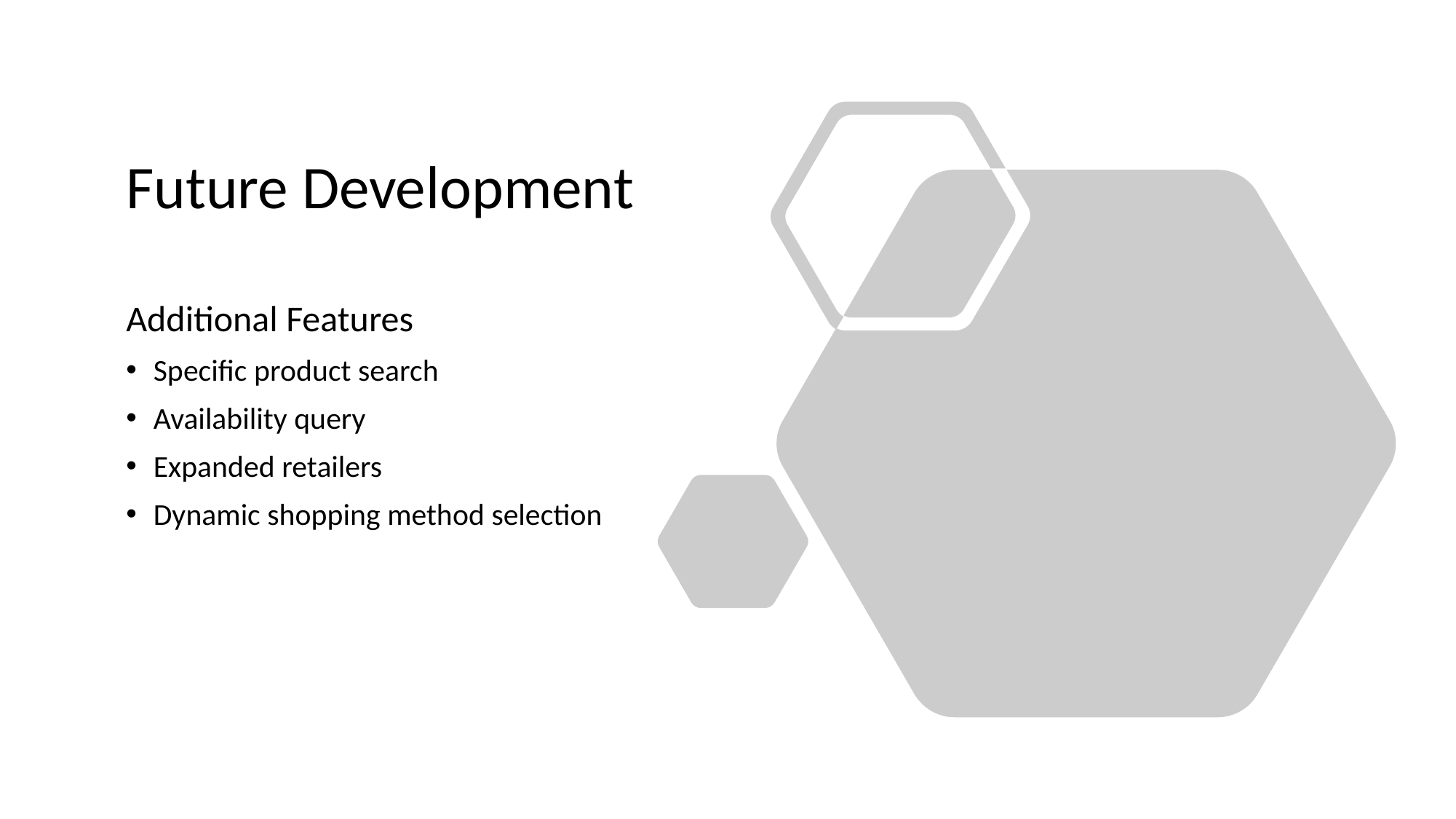

# Future Development

Additional Features
Specific product search
Availability query
Expanded retailers
Dynamic shopping method selection